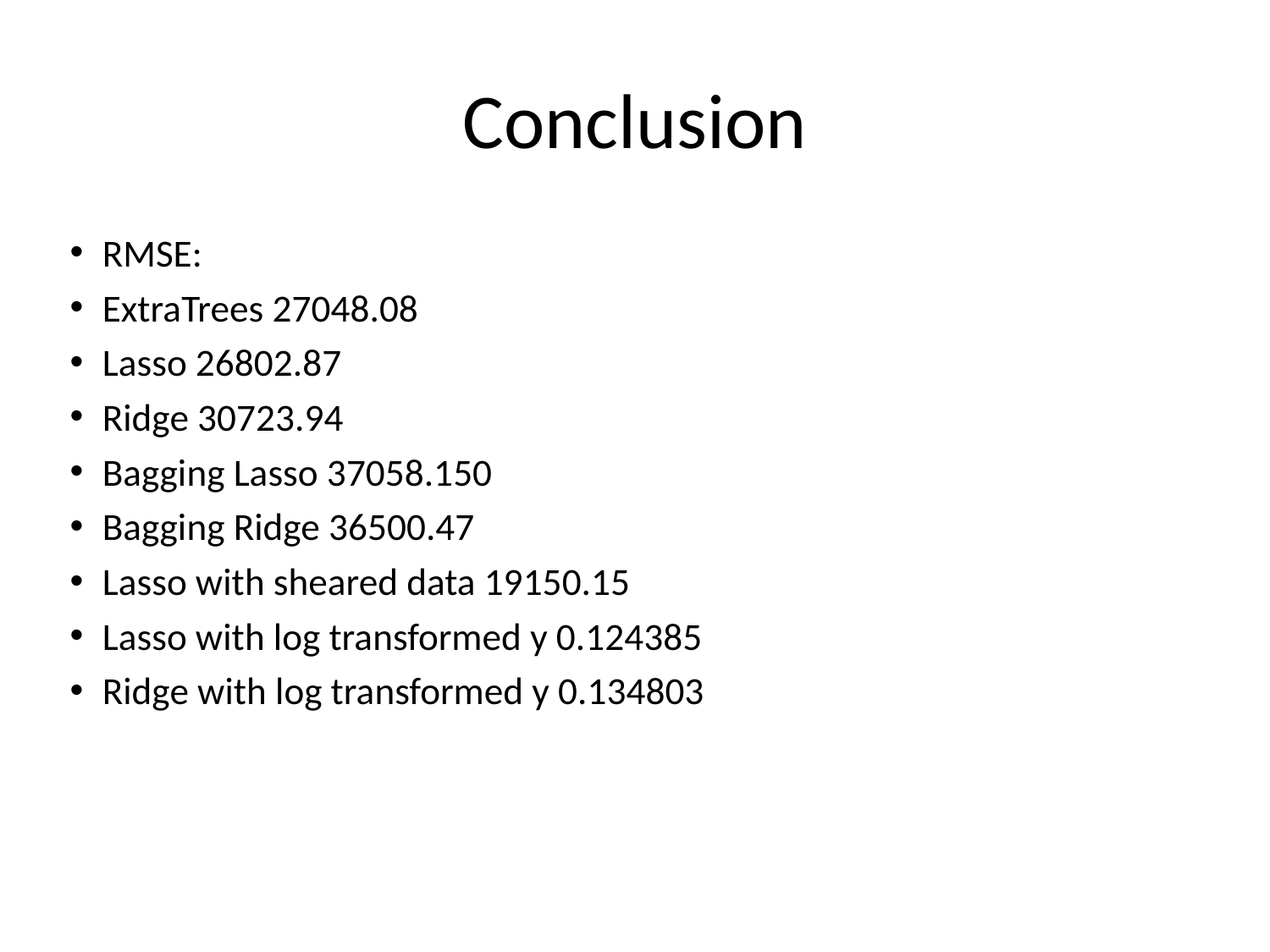

# Conclusion
RMSE:
ExtraTrees 27048.08
Lasso 26802.87
Ridge 30723.94
Bagging Lasso 37058.150
Bagging Ridge 36500.47
Lasso with sheared data 19150.15
Lasso with log transformed y 0.124385
Ridge with log transformed y 0.134803